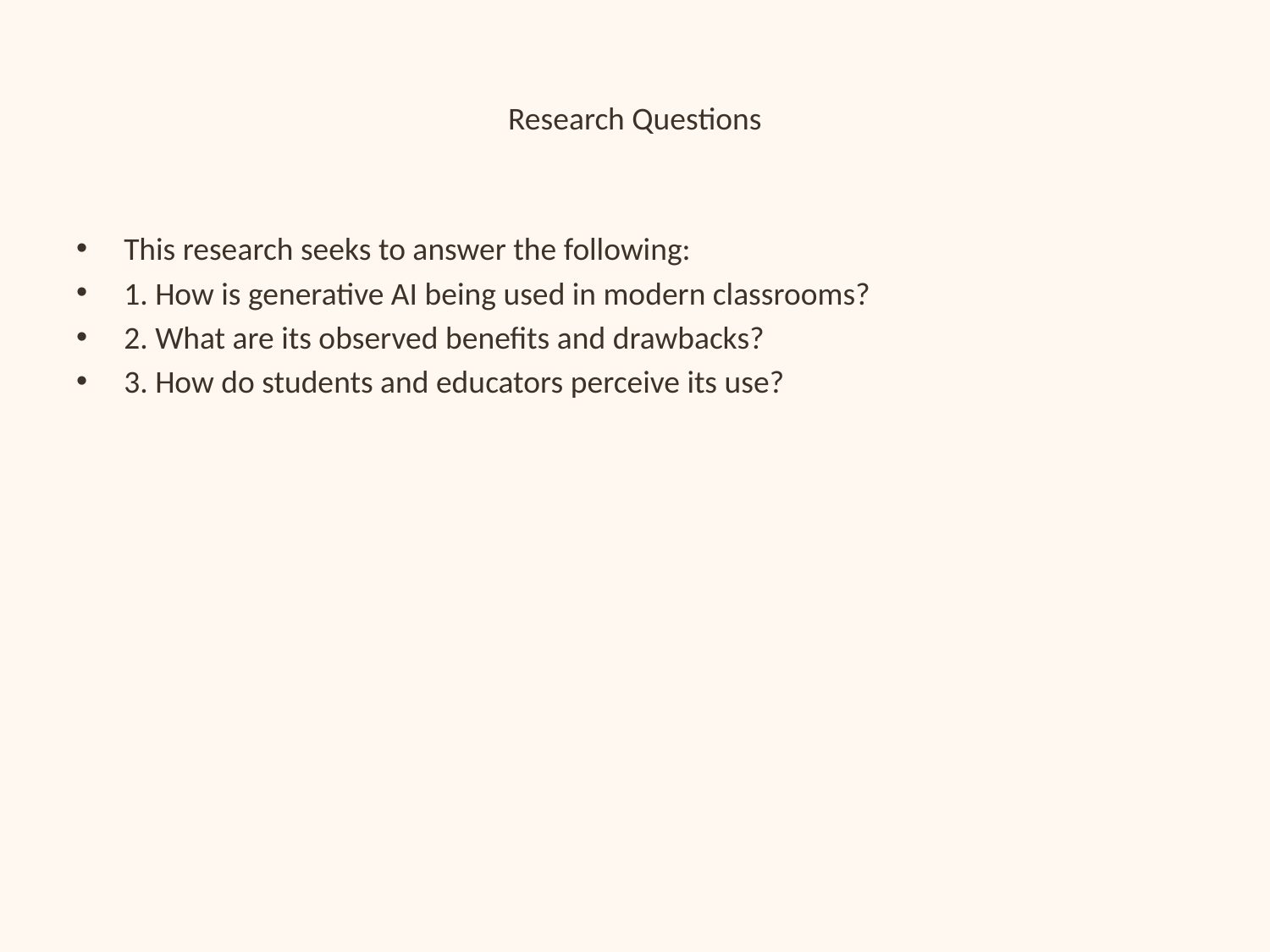

# Research Questions
This research seeks to answer the following:
1. How is generative AI being used in modern classrooms?
2. What are its observed benefits and drawbacks?
3. How do students and educators perceive its use?